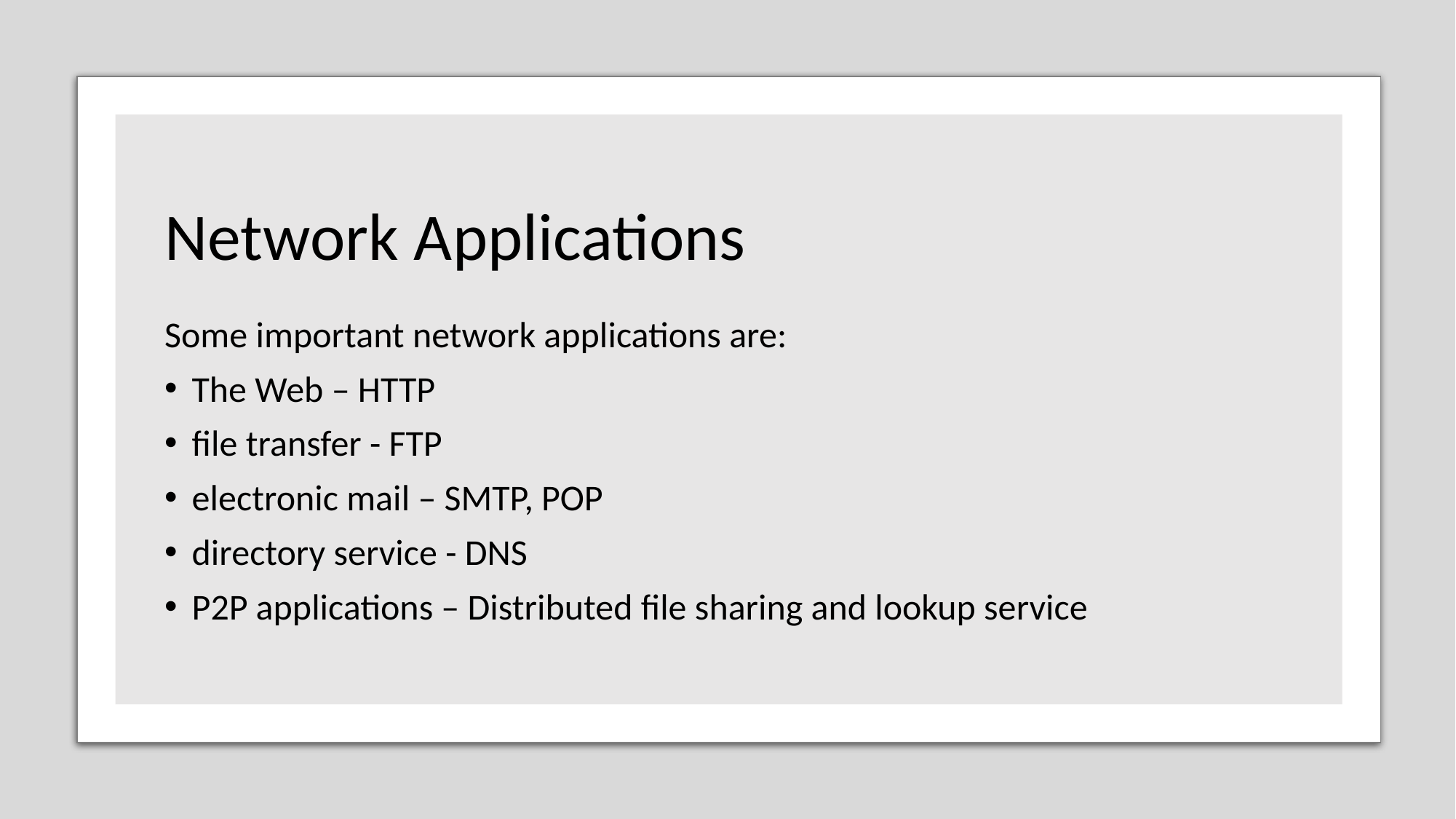

# Network Applications
Some important network applications are:
The Web – HTTP
file transfer - FTP
electronic mail – SMTP, POP
directory service - DNS
P2P applications – Distributed file sharing and lookup service